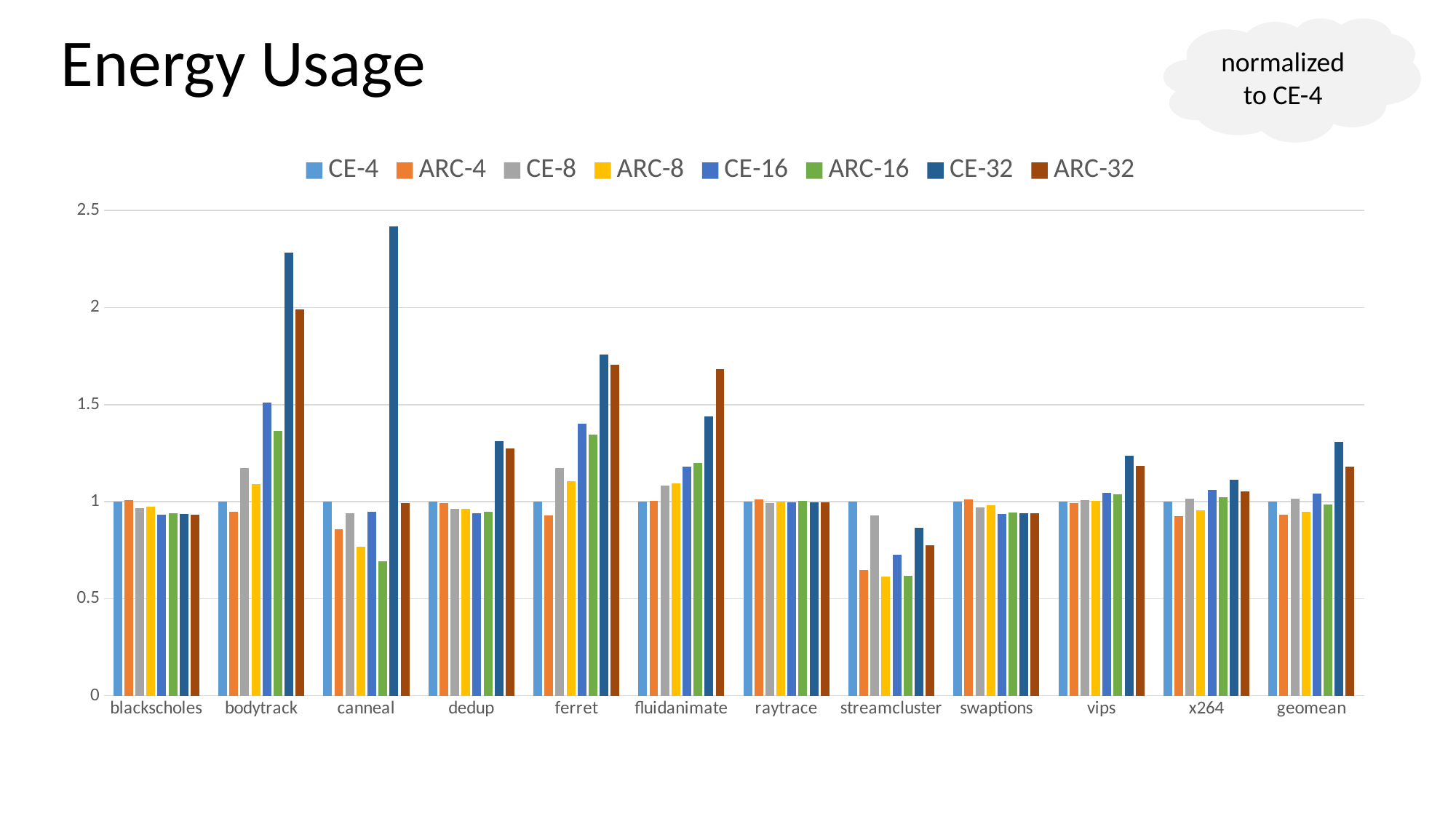

Energy Usage
normalized to CE-4

### Chart

| Category | CE-4 | ARC-4 | CE-8 | ARC-8 | CE-16 | ARC-16 | CE-32 | ARC-32 |
|---|---|---|---|---|---|---|---|---|
| blackscholes | 1.0 | 1.008 | 0.967 | 0.975 | 0.931 | 0.939 | 0.936 | 0.934 |
| bodytrack | 1.0 | 0.947 | 1.172 | 1.089 | 1.51 | 1.363 | 2.284 | 1.992 |
| canneal | 1.0 | 0.856 | 0.941 | 0.767 | 0.948 | 0.692 | 2.419 | 0.991 |
| dedup | 1.0 | 0.993 | 0.962 | 0.962 | 0.939 | 0.949 | 1.313 | 1.274 |
| ferret | 1.0 | 0.927 | 1.172 | 1.105 | 1.403 | 1.346 | 1.758 | 1.705 |
| fluidanimate | 1.0 | 1.005 | 1.084 | 1.092 | 1.179 | 1.199 | 1.438 | 1.683 |
| raytrace | 1.0 | 1.01 | 0.991 | 1.0 | 0.996 | 1.005 | 0.997 | 0.997 |
| streamcluster | 1.0 | 0.646 | 0.928 | 0.615 | 0.727 | 0.619 | 0.864 | 0.774 |
| swaptions | 1.0 | 1.012 | 0.969 | 0.98 | 0.935 | 0.945 | 0.939 | 0.941 |
| vips | 1.0 | 0.992 | 1.008 | 1.005 | 1.045 | 1.036 | 1.236 | 1.184 |
| x264 | 1.0 | 0.926 | 1.014 | 0.955 | 1.06 | 1.023 | 1.113 | 1.053 |
| geomean | 1.0 | 0.931 | 1.016 | 0.947 | 1.041 | 0.985 | 1.308 | 1.182 |